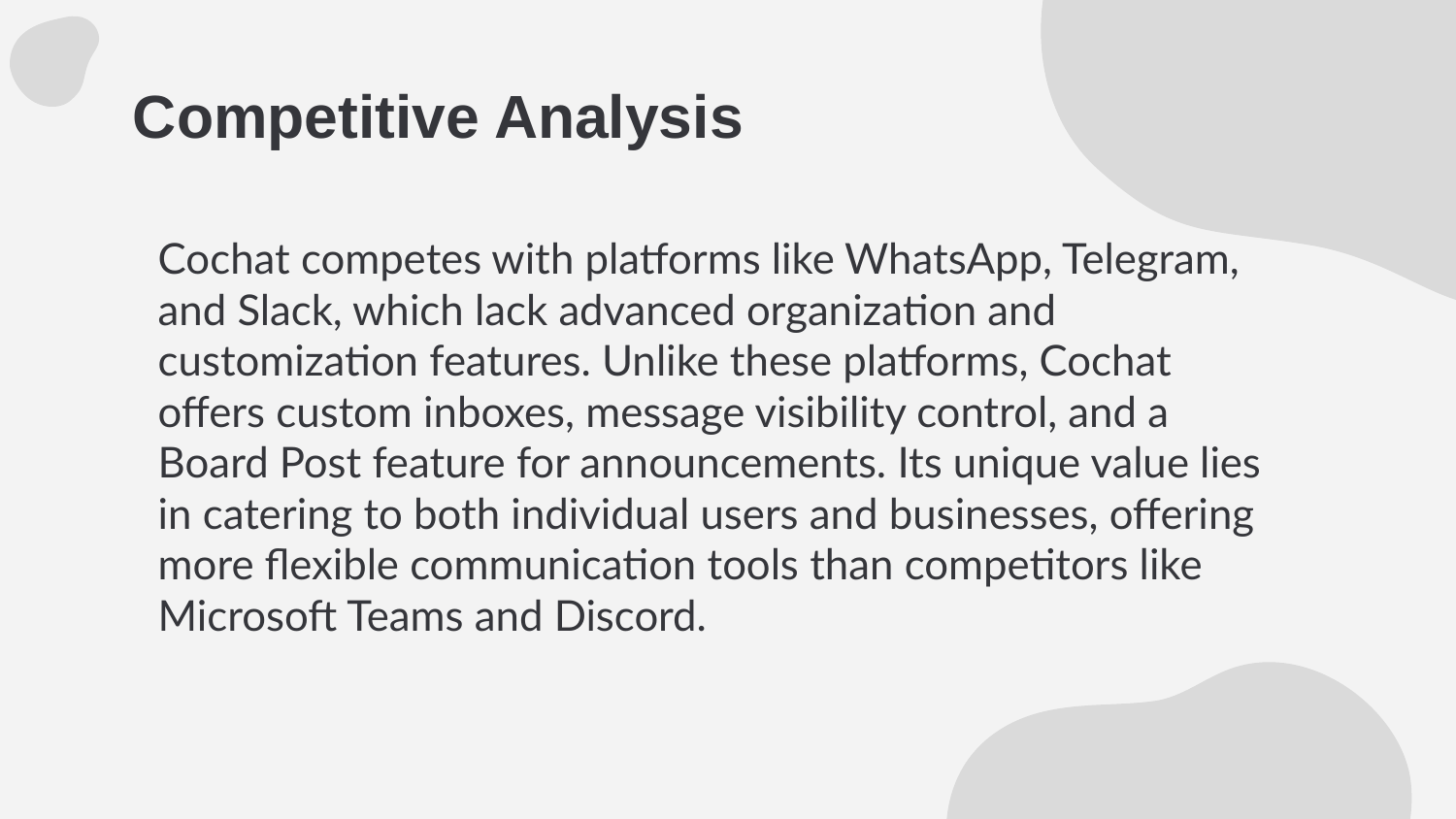

# Competitive Analysis
Cochat competes with platforms like WhatsApp, Telegram, and Slack, which lack advanced organization and customization features. Unlike these platforms, Cochat offers custom inboxes, message visibility control, and a Board Post feature for announcements. Its unique value lies in catering to both individual users and businesses, offering more flexible communication tools than competitors like Microsoft Teams and Discord.